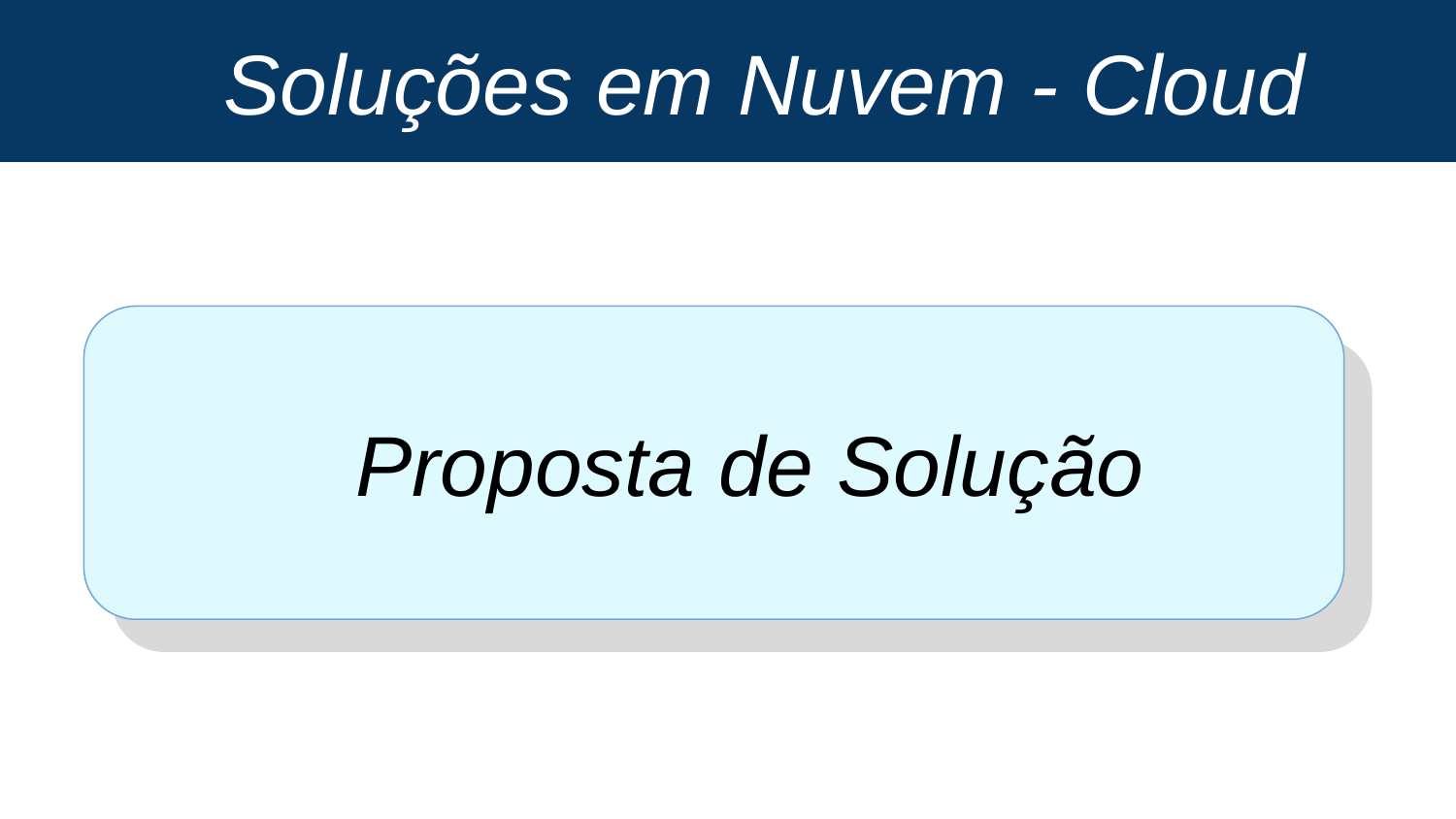

# Soluções em Nuvem - Cloud
Proposta de Solução